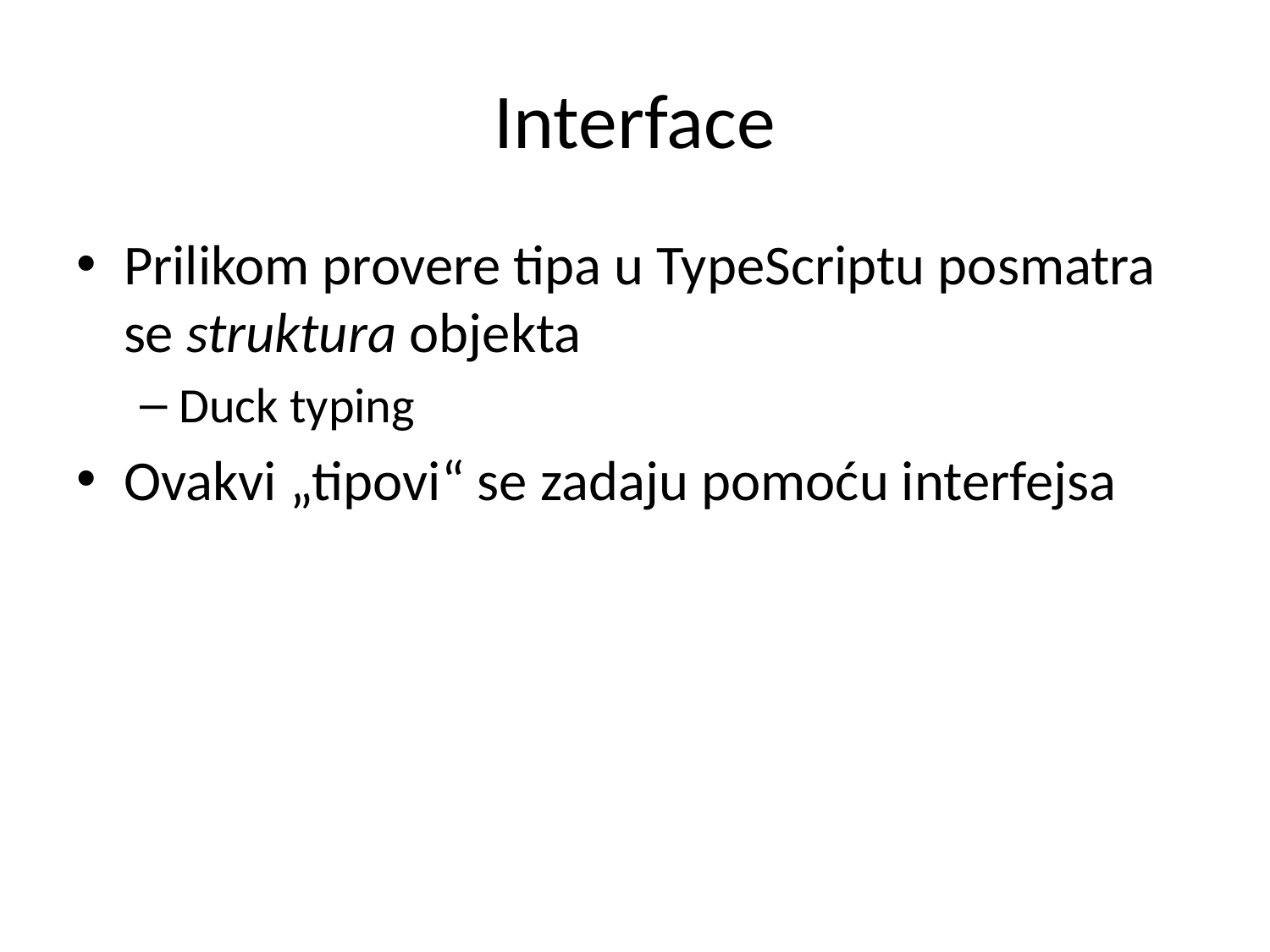

Interface
Prilikom provere tipa u TypeScriptu posmatra se struktura objekta
Duck typing
Ovakvi „tipovi“ se zadaju pomoću interfejsa